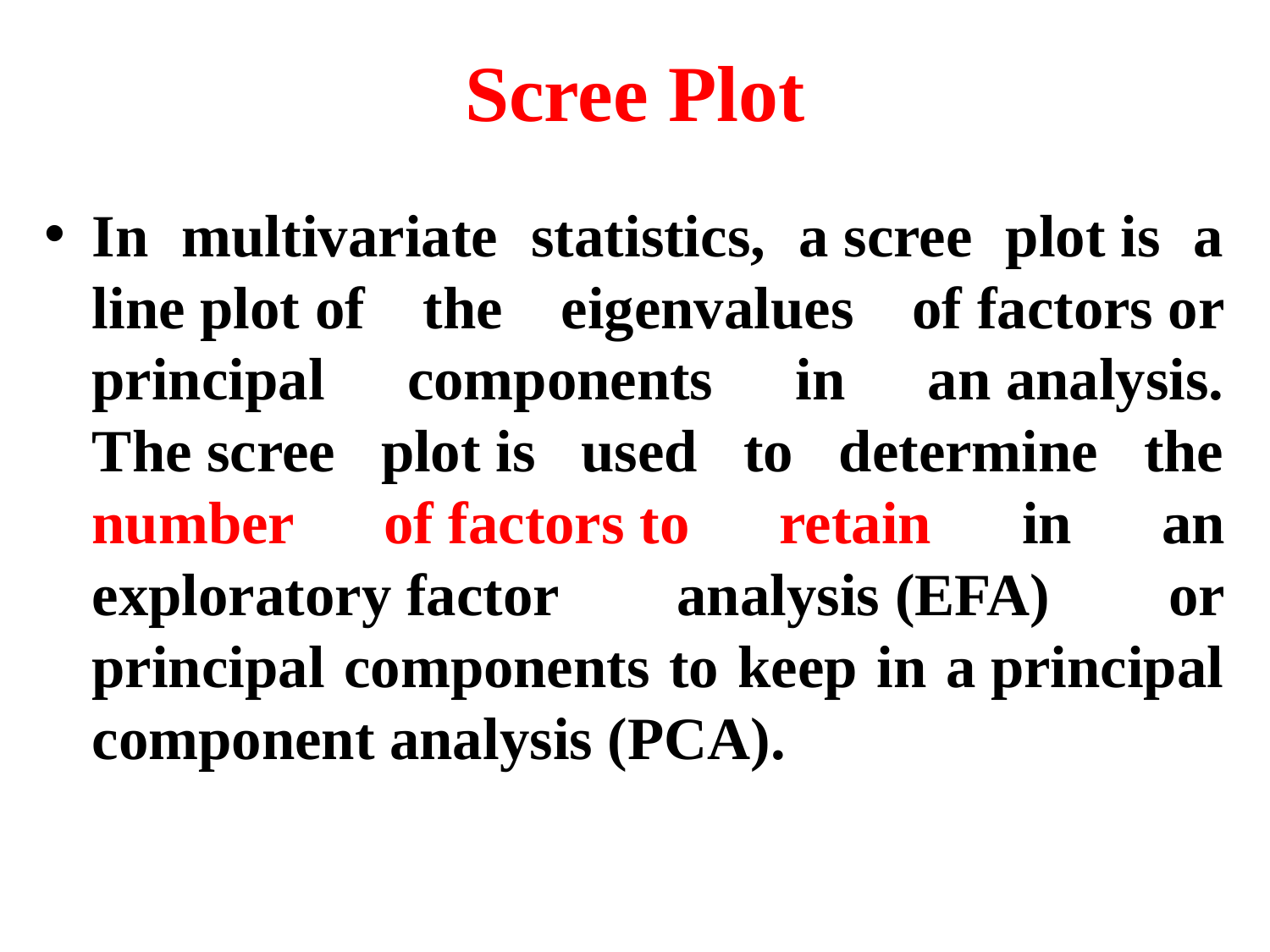

# Scree Plot
In multivariate statistics, a scree plot is a line plot of the eigenvalues of factors or principal components in an analysis. The scree plot is used to determine the number of factors to retain in an exploratory factor analysis (EFA) or principal components to keep in a principal component analysis (PCA).